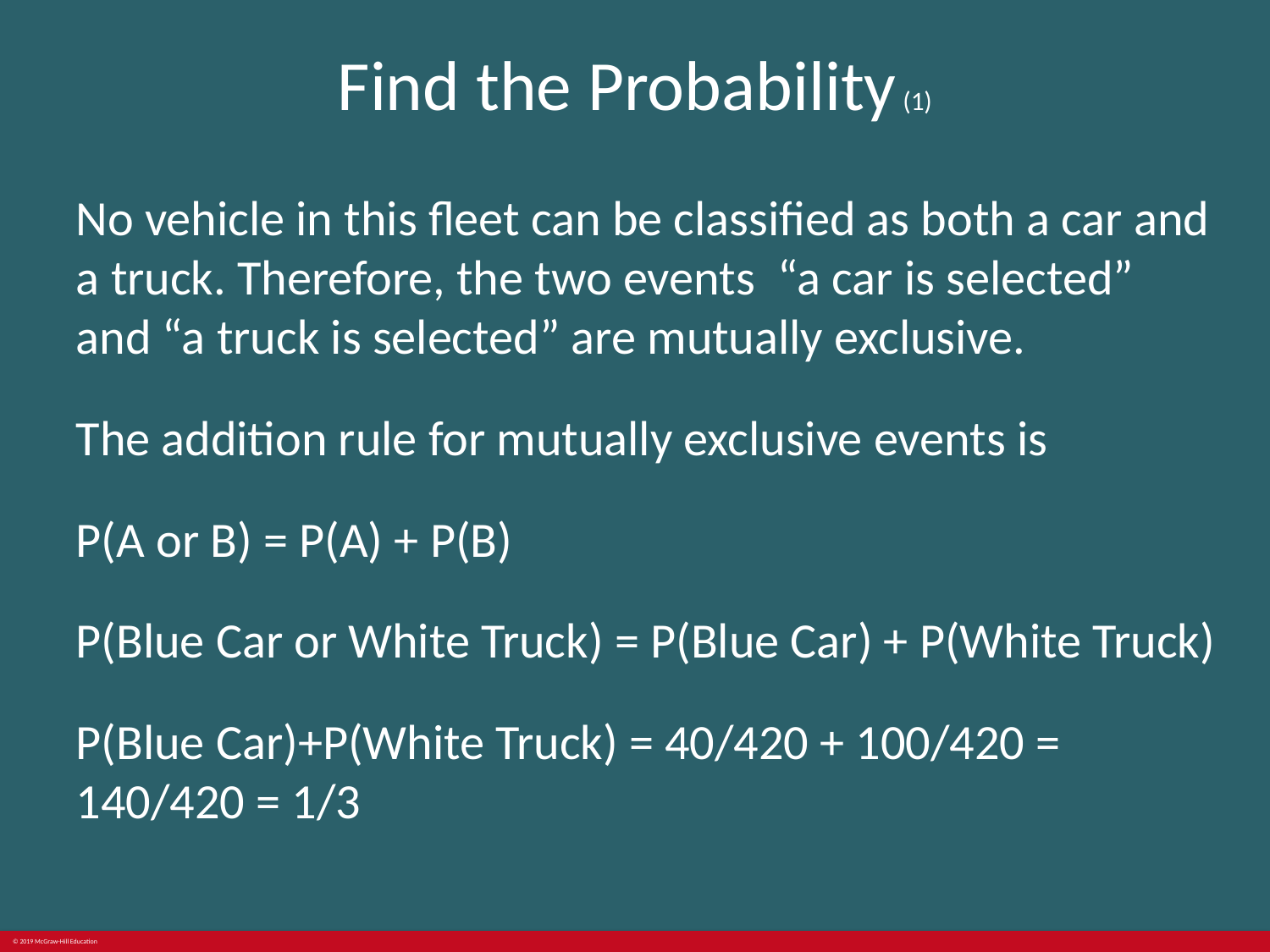

# Find the Probability (1)
No vehicle in this fleet can be classified as both a car and a truck. Therefore, the two events  “a car is selected” and “a truck is selected” are mutually exclusive.
The addition rule for mutually exclusive events is
P(A or B) = P(A) + P(B)
P(Blue Car or White Truck) = P(Blue Car) + P(White Truck)
P(Blue Car)+P(White Truck) = 40/420 + 100/420 = 140/420 = 1/3